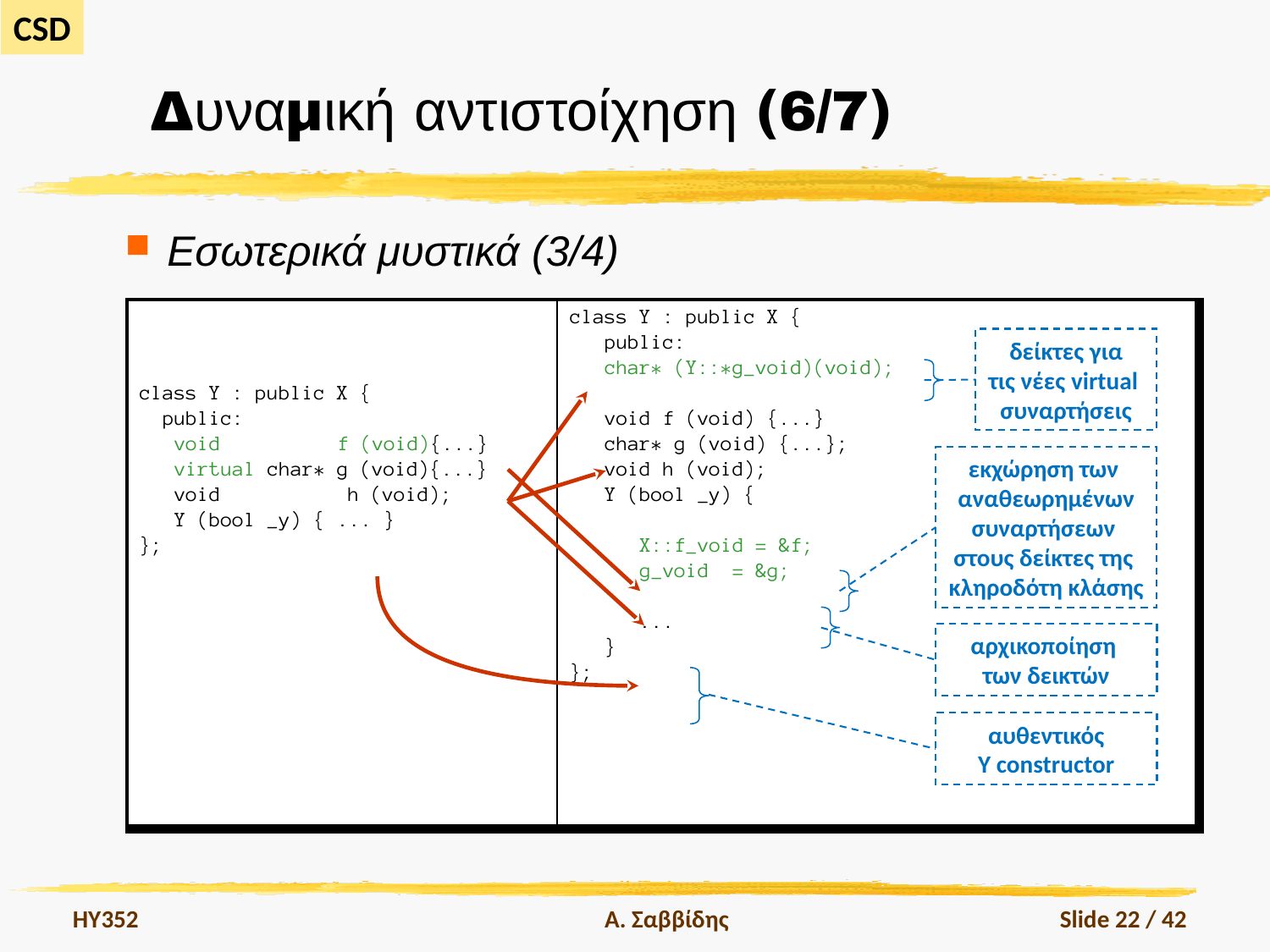

# Δυναμική αντιστοίχηση (6/7)
 Εσωτερικά μυστικά (3/4)
| class Y : public X { public: void f (void){...} virtual char\* g (void){...} void h (void); Y (bool \_y) { ... } }; | class Y : public X { public: char\* (Y::\*g\_void)(void); void f (void) {...} char\* g (void) {...}; void h (void); Y (bool \_y) { X::f\_void = &f; g\_void = &g; ... } }; |
| --- | --- |
δείκτες για
τις νέες virtual
συναρτήσεις

εκχώρηση των
αναθεωρημένων
συναρτήσεων
στους δείκτες της
κληροδότη κλάσης

αρχικοποίηση
των δεικτών

αυθεντικός
Y constructor
HY352
Α. Σαββίδης
Slide 22 / 42